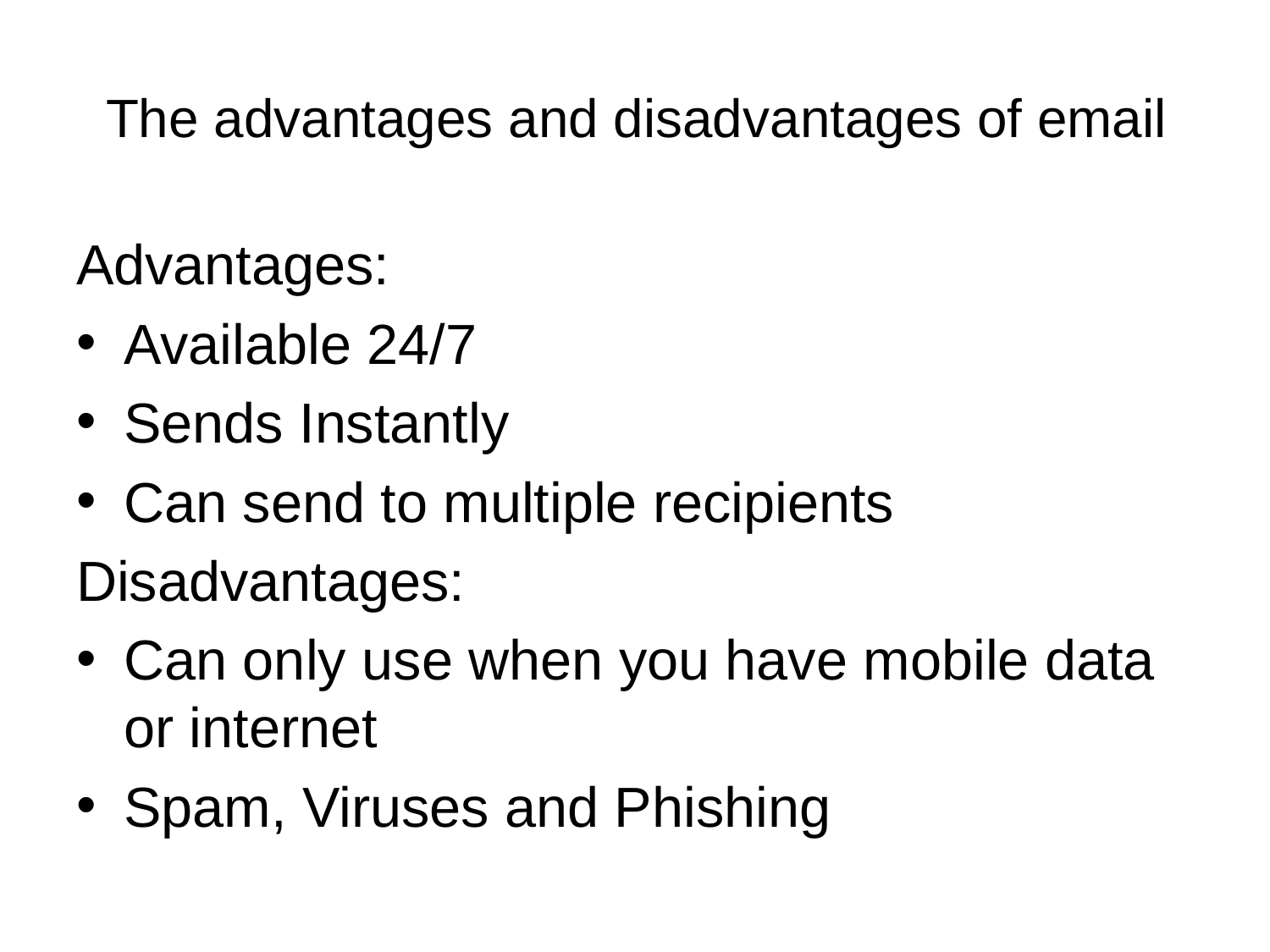

# The advantages and disadvantages of email
Advantages:
Available 24/7
Sends Instantly
Can send to multiple recipients
Disadvantages:
Can only use when you have mobile data or internet
Spam, Viruses and Phishing